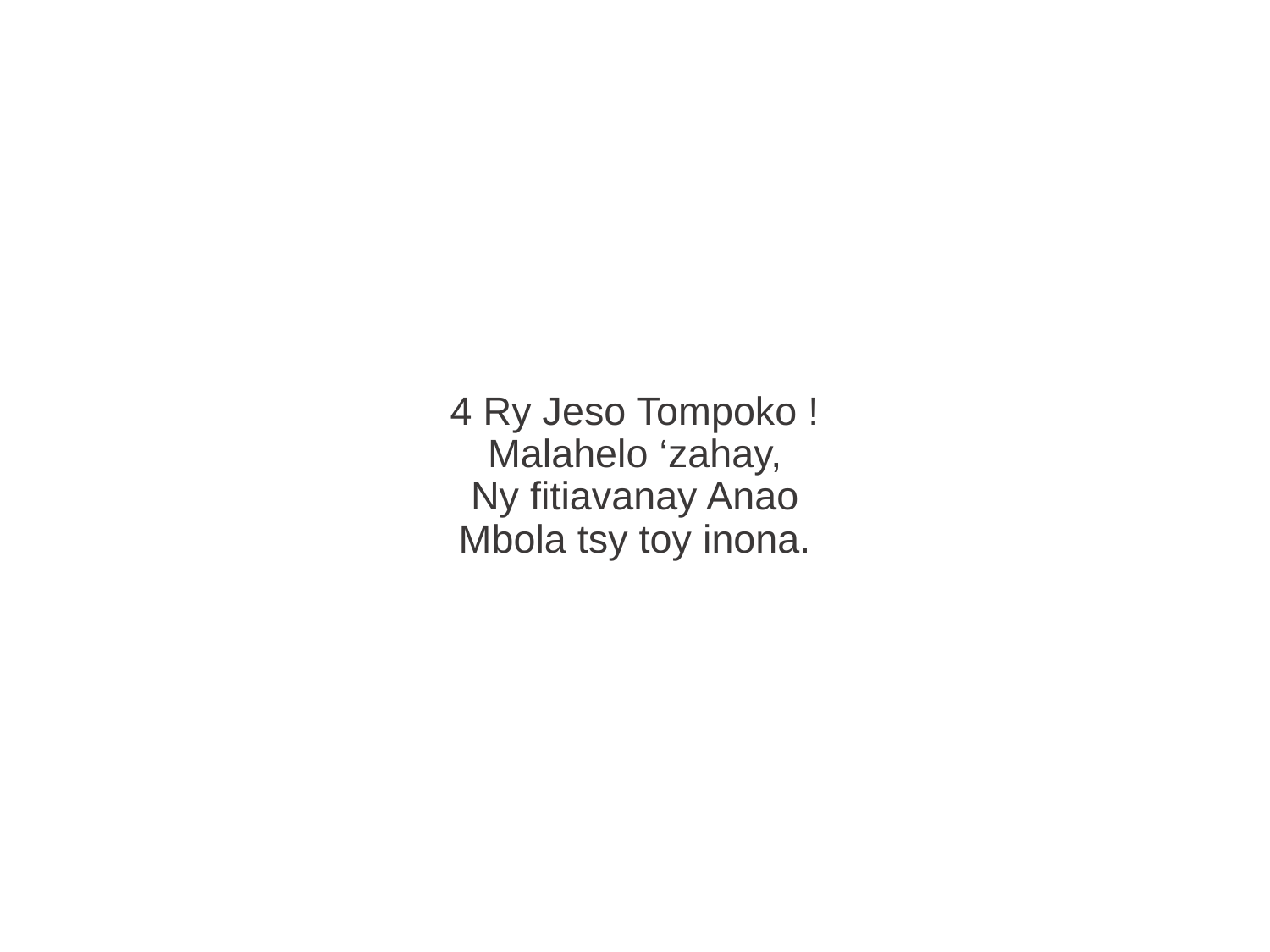

4 Ry Jeso Tompoko !
Malahelo ‘zahay,
Ny fitiavanay Anao
Mbola tsy toy inona.